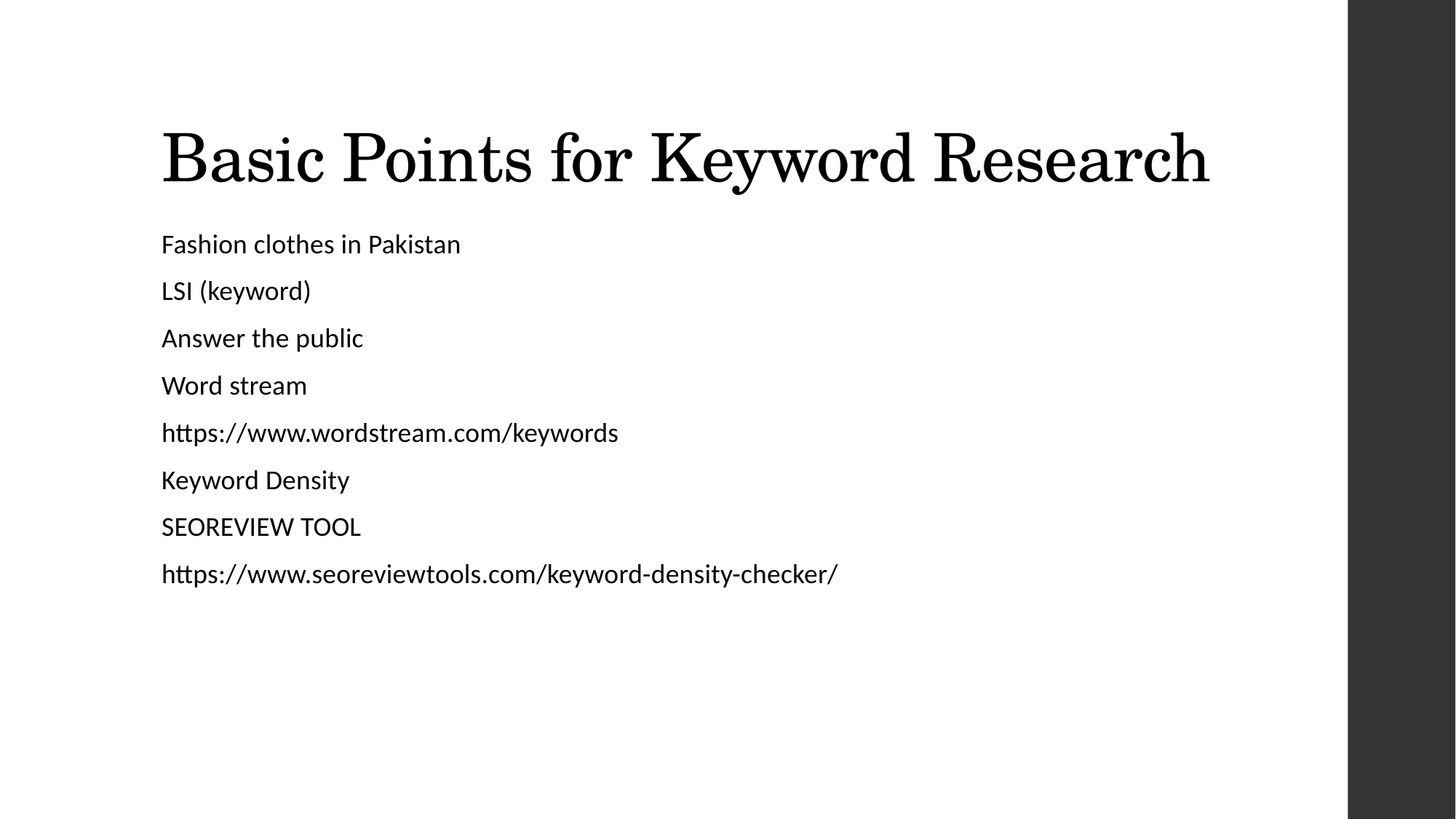

# Basic Points for Keyword Research
Fashion clothes in Pakistan
LSI (keyword)
Answer the public
Word stream
https://www.wordstream.com/keywords
Keyword Density
SEOREVIEW TOOL
https://www.seoreviewtools.com/keyword-density-checker/